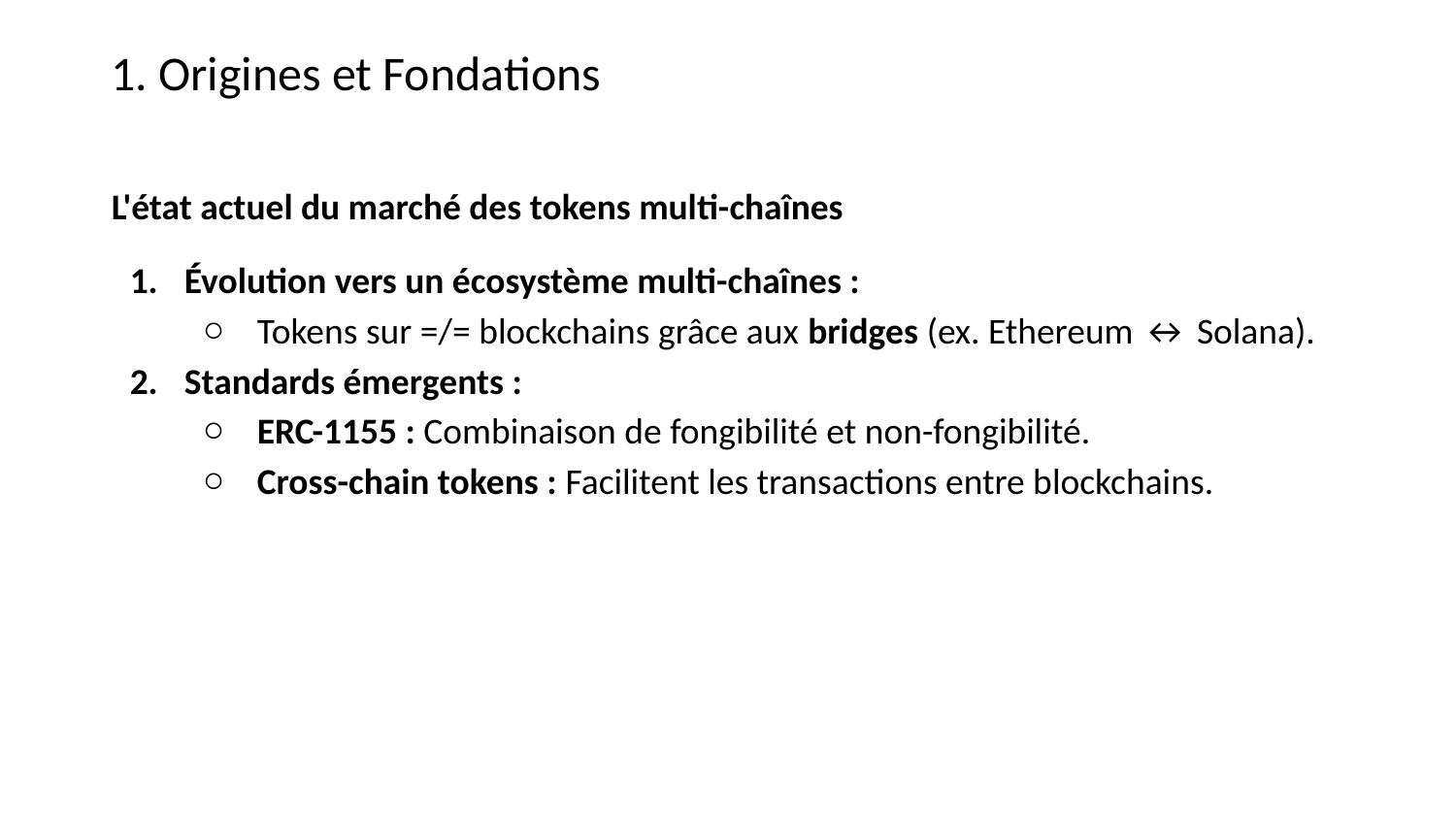

1. Origines et Fondations
L'état actuel du marché des tokens multi-chaînes
Évolution vers un écosystème multi-chaînes :
Tokens sur =/= blockchains grâce aux bridges (ex. Ethereum ↔ Solana).
Standards émergents :
ERC-1155 : Combinaison de fongibilité et non-fongibilité.
Cross-chain tokens : Facilitent les transactions entre blockchains.